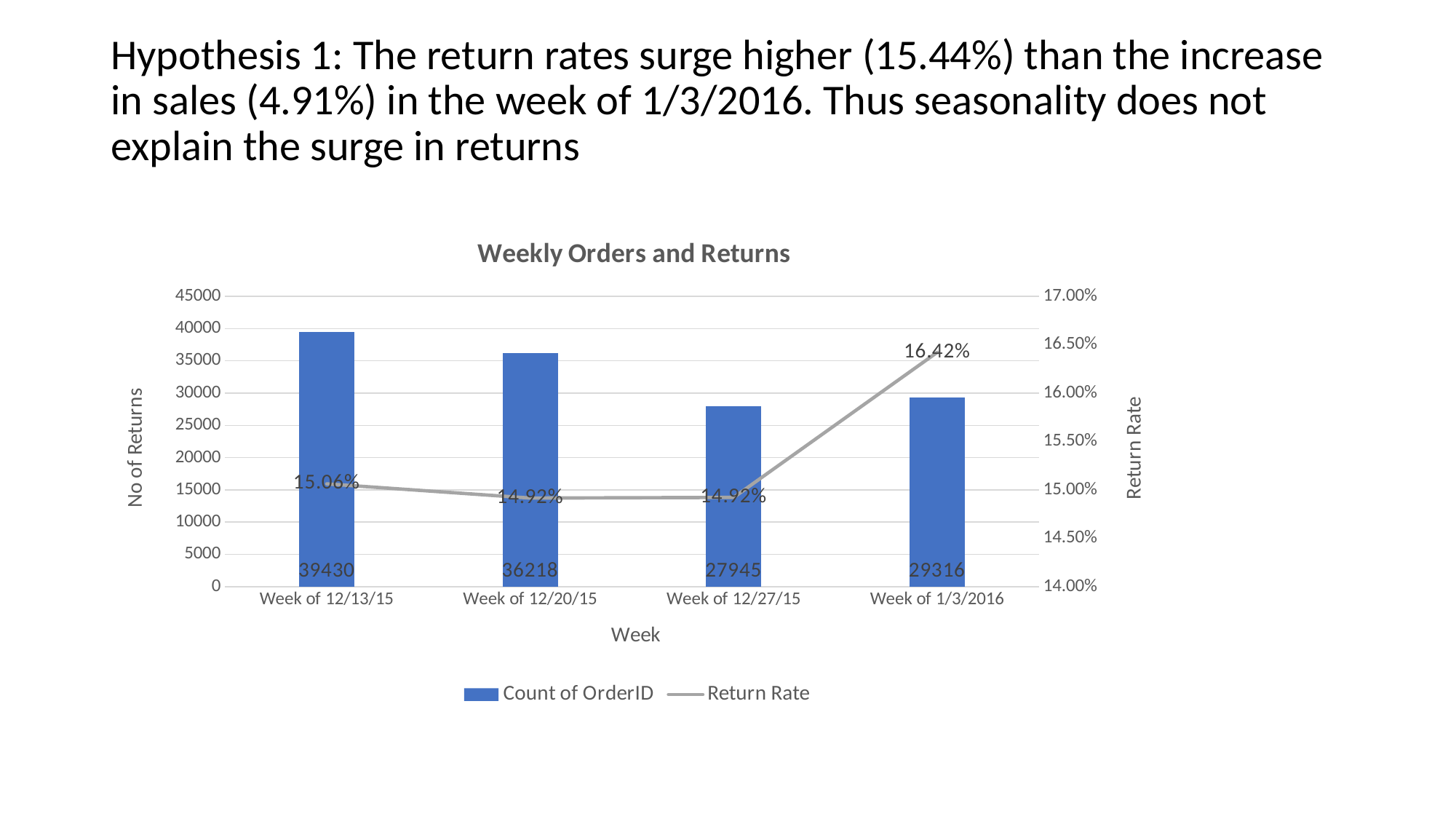

# Hypothesis 1: The return rates surge higher (15.44%) than the increase in sales (4.91%) in the week of 1/3/2016. Thus seasonality does not explain the surge in returns

### Chart: Weekly Orders and Returns

| Category | Count of OrderID | Return Rate |
|---|---|---|
| Week of 12/13/15 | 39430.0 | 0.150621354298757 |
| Week of 12/20/15 | 36218.0 | 0.149152355182506 |
| Week of 12/27/15 | 27945.0 | 0.149221685453569 |
| Week of 1/3/2016 | 29316.0 | 0.164210669941329 |